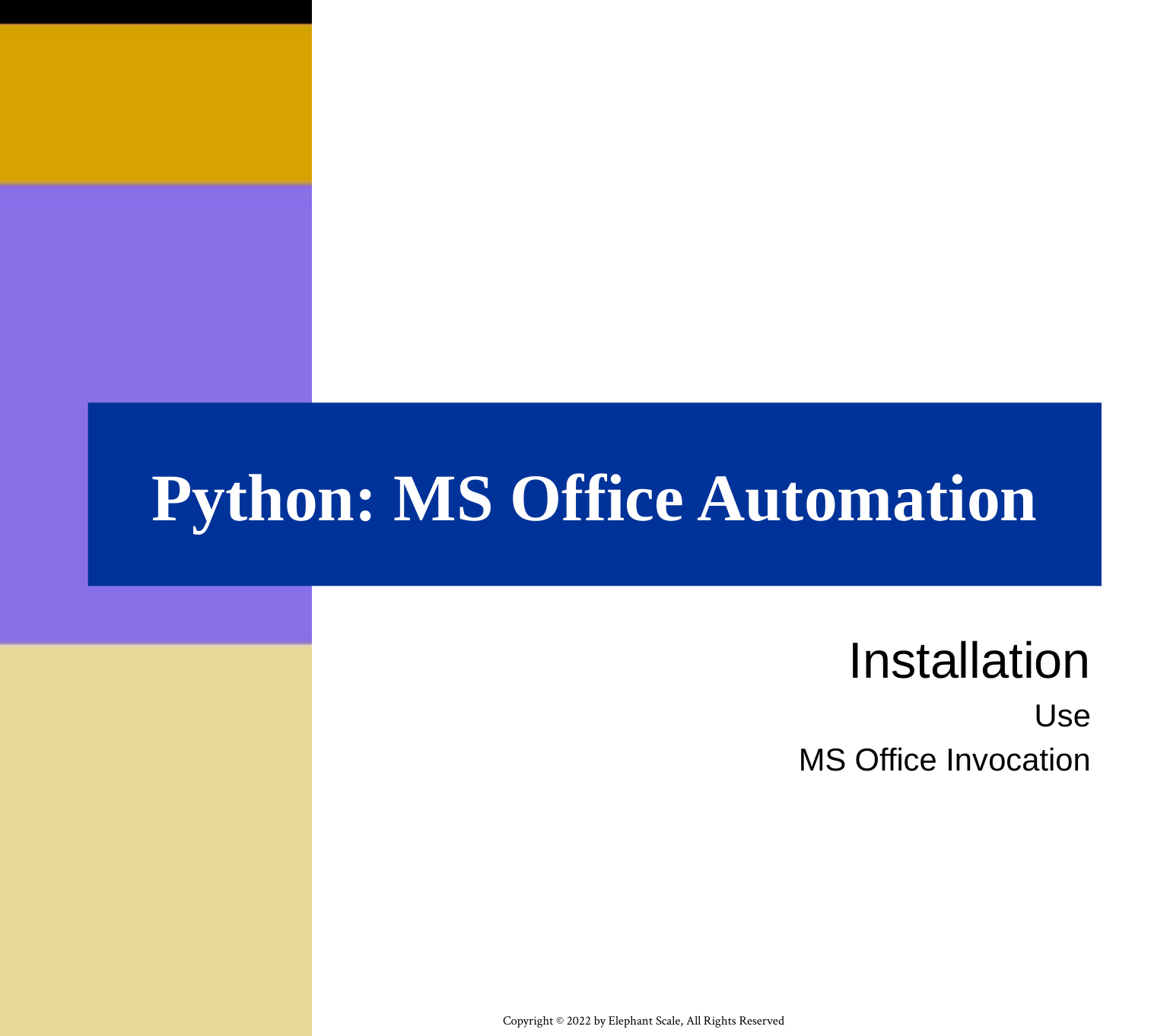

# Python: MS Office Automation
Installation
Use
MS Office Invocation
Copyright © 2022 by Elephant Scale, All Rights Reserved